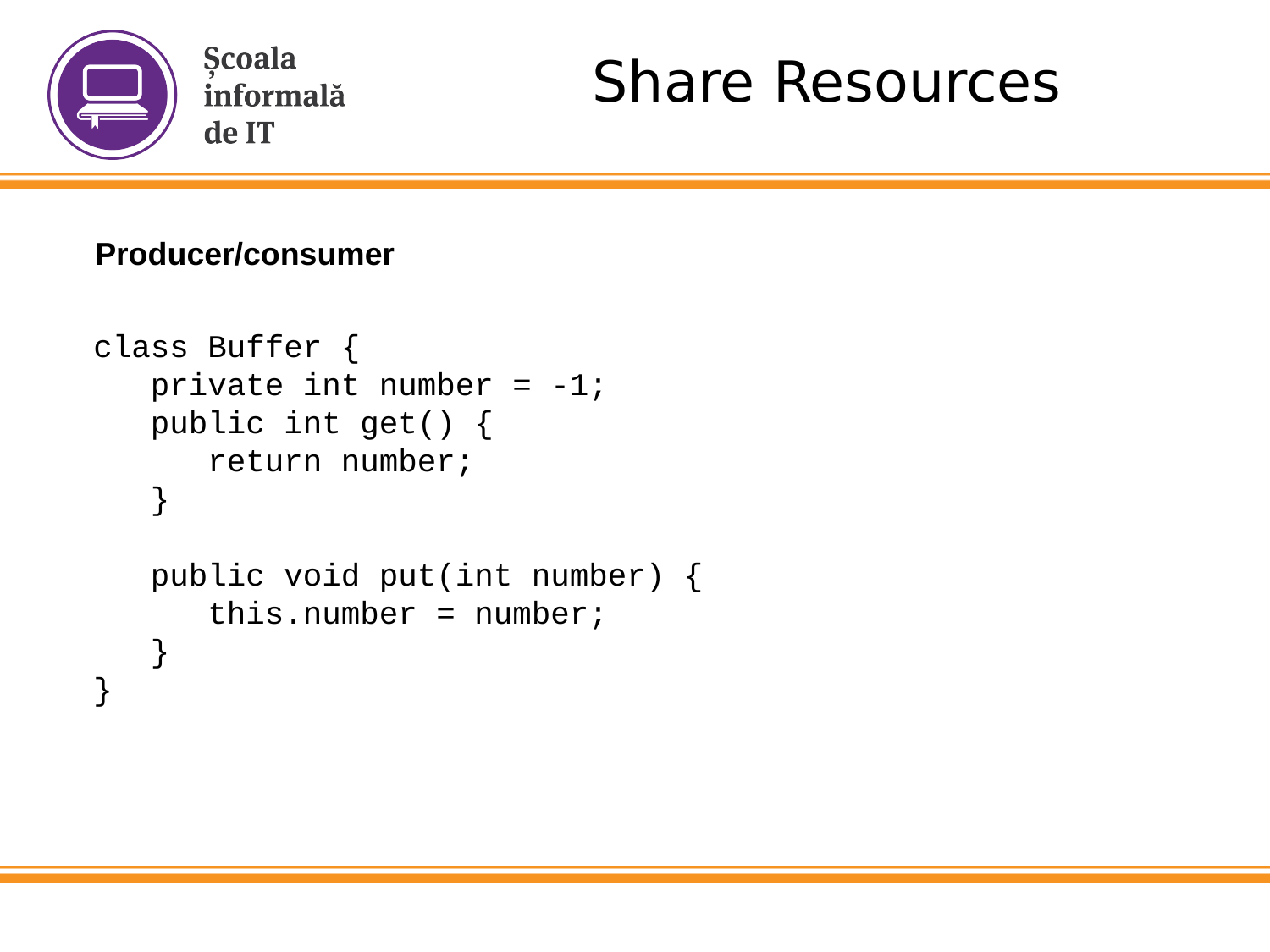

Share Resources
Producer/consumer
class Buffer {
   private int number = -1;
   public int get() {
      return number;
   }

   public void put(int number) {
      this.number = number;
   }
}